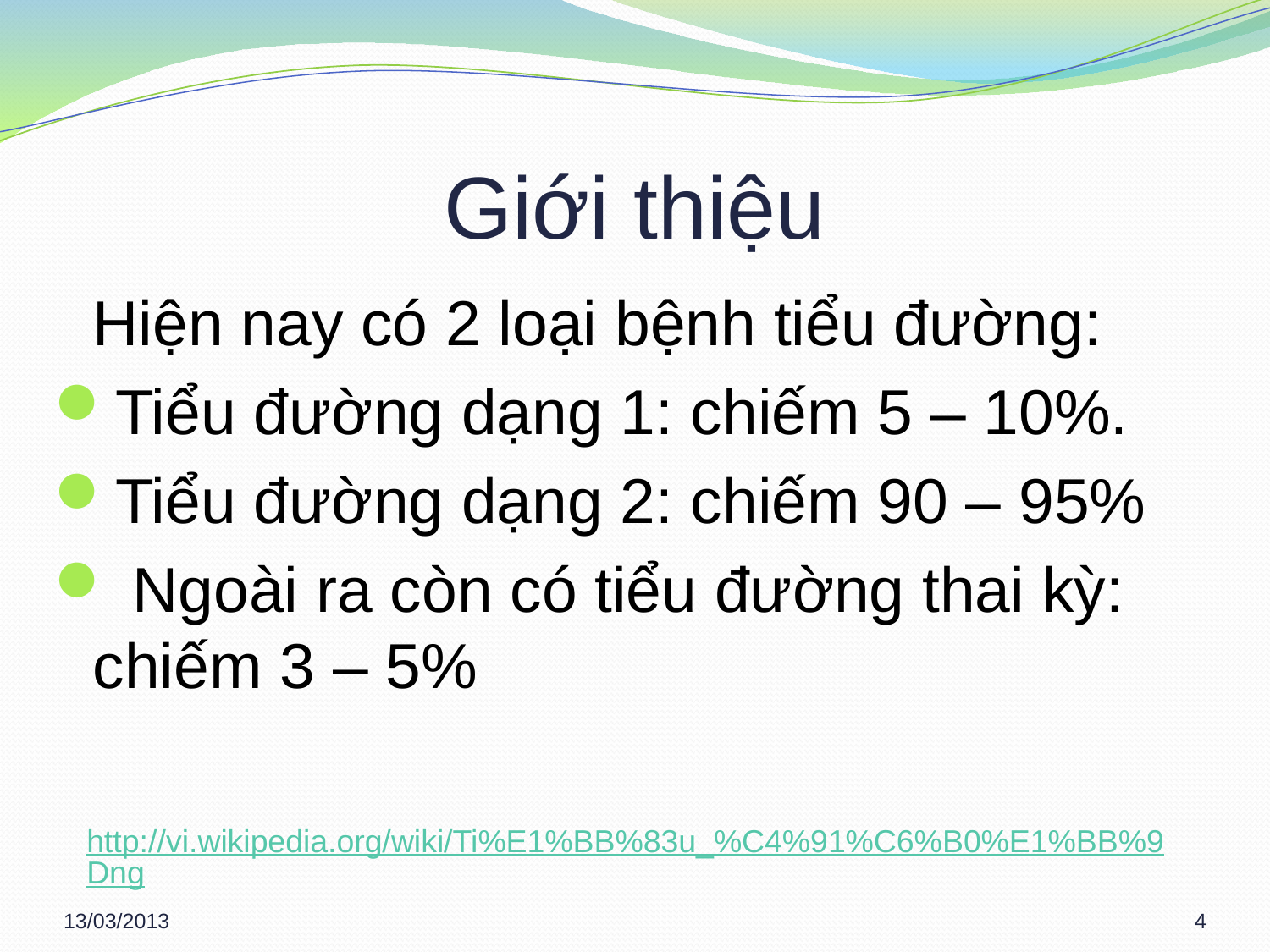

# Giới thiệu
	Hiện nay có 2 loại bệnh tiểu đường:
Tiểu đường dạng 1: chiếm 5 – 10%.
Tiểu đường dạng 2: chiếm 90 – 95%
 Ngoài ra còn có tiểu đường thai kỳ: chiếm 3 – 5%
http://vi.wikipedia.org/wiki/Ti%E1%BB%83u_%C4%91%C6%B0%E1%BB%9Dng
13/03/2013
4